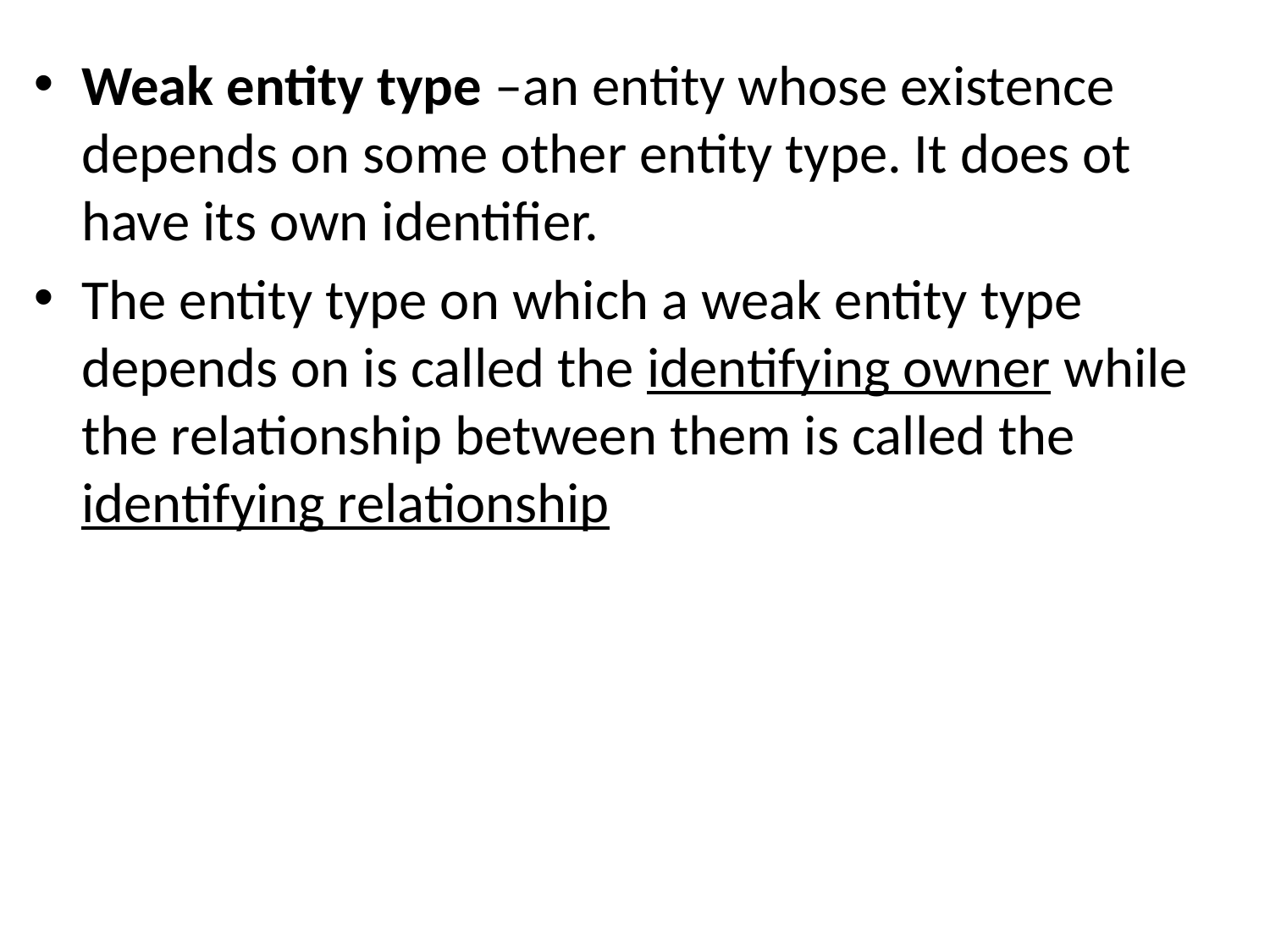

Weak entity type –an entity whose existence depends on some other entity type. It does ot have its own identifier.
The entity type on which a weak entity type depends on is called the identifying owner while the relationship between them is called the identifying relationship